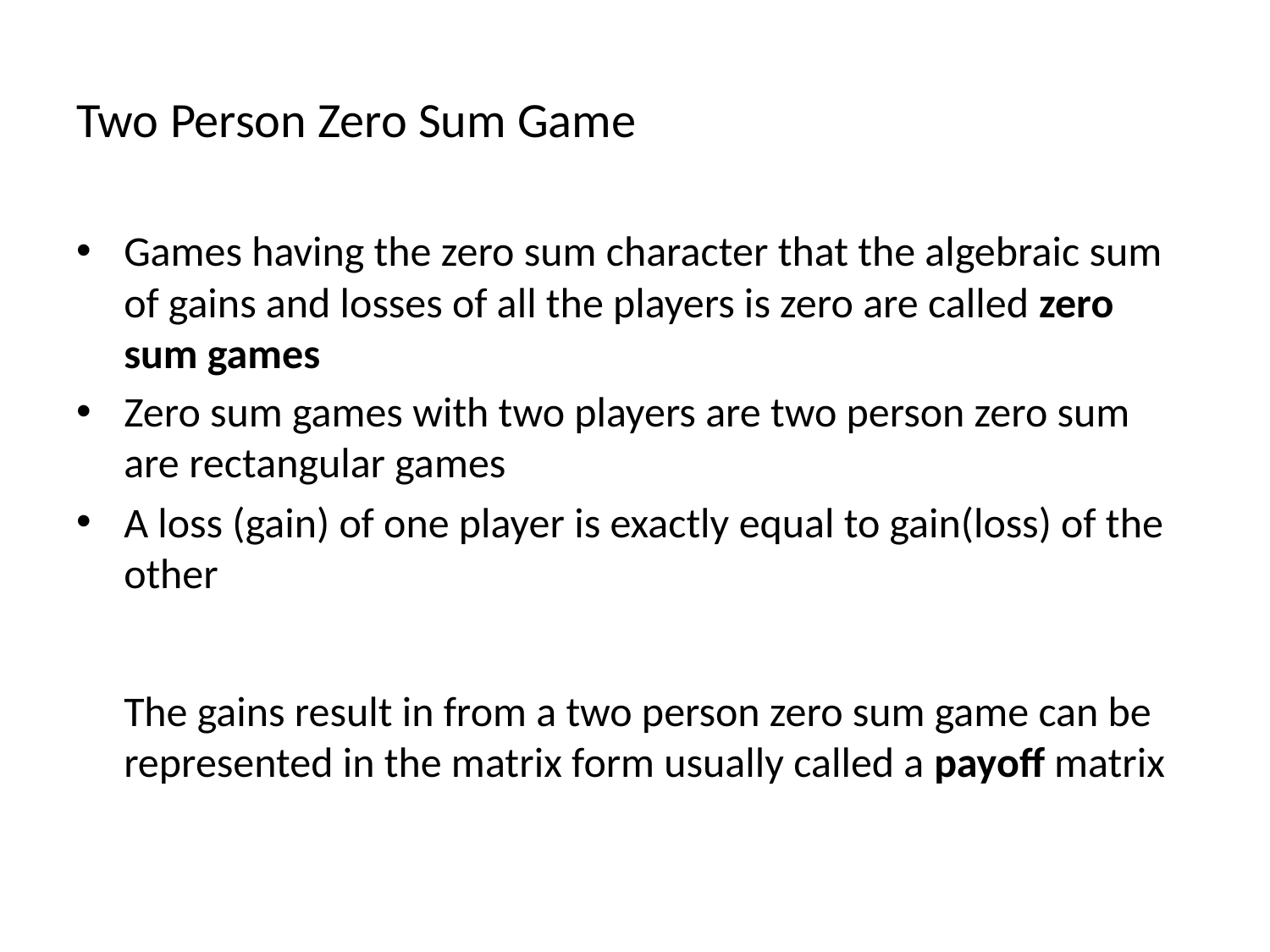

# Two Person Zero Sum Game

Games having the zero sum character that the algebraic sum of gains and losses of all the players is zero are called zero sum games
Zero sum games with two players are two person zero sum are rectangular games
A loss (gain) of one player is exactly equal to gain(loss) of the other

     The gains result in from a two person zero sum game can be represented in the matrix form usually called a payoff matrix